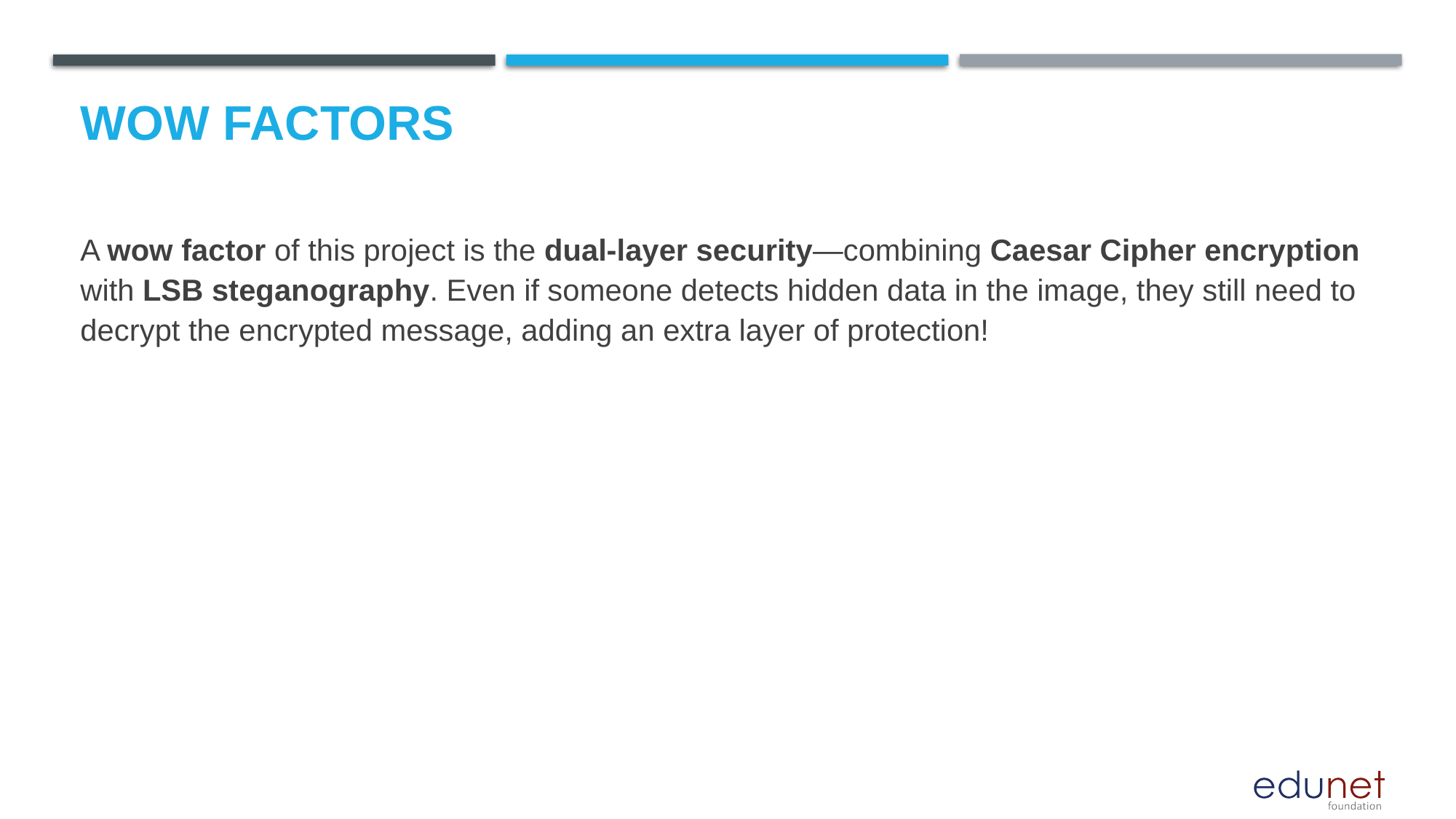

# Wow factors
A wow factor of this project is the dual-layer security—combining Caesar Cipher encryption with LSB steganography. Even if someone detects hidden data in the image, they still need to decrypt the encrypted message, adding an extra layer of protection!